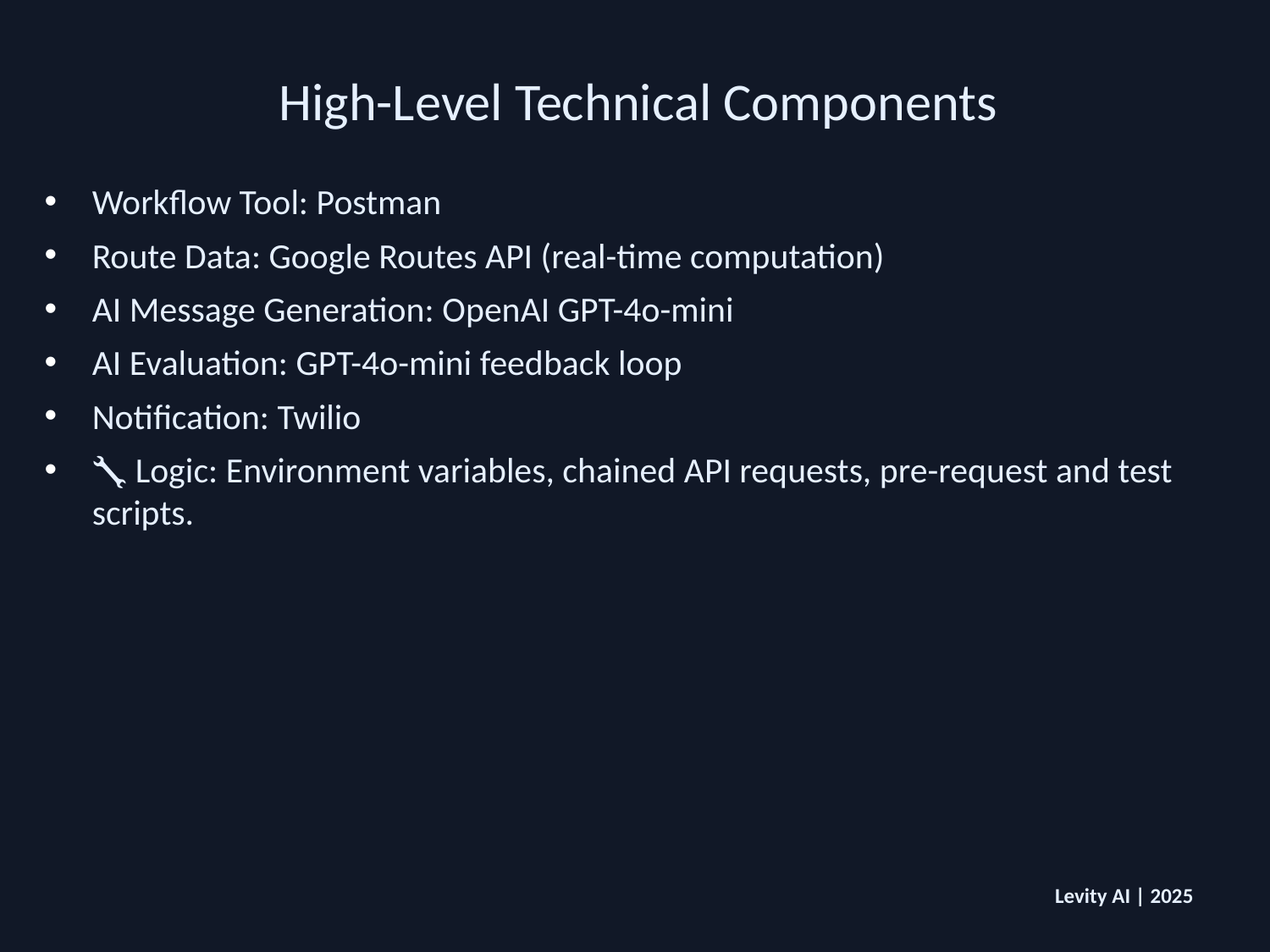

# High-Level Technical Components
Workflow Tool: Postman
Route Data: Google Routes API (real-time computation)
AI Message Generation: OpenAI GPT-4o-mini
AI Evaluation: GPT-4o-mini feedback loop
Notification: Twilio
🔧 Logic: Environment variables, chained API requests, pre-request and test scripts.
Levity AI | 2025